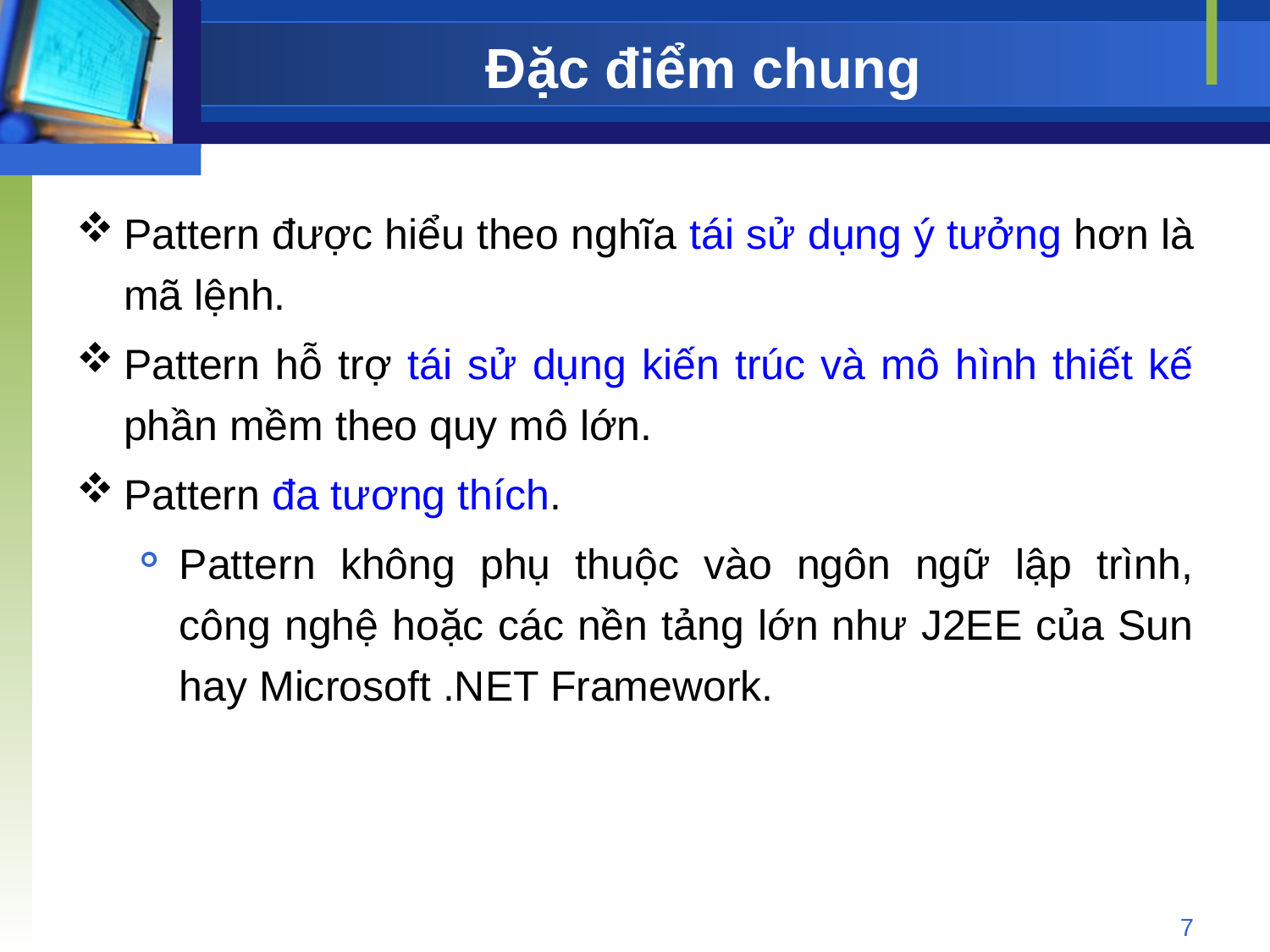

# Đặc điểm chung
Pattern được hiểu theo nghĩa tái sử dụng ý tưởng hơn là mã lệnh.
Pattern hỗ trợ tái sử dụng kiến trúc và mô hình thiết kế phần mềm theo quy mô lớn.
Pattern đa tương thích.
Pattern không phụ thuộc vào ngôn ngữ lập trình, công nghệ hoặc các nền tảng lớn như J2EE của Sun hay Microsoft .NET Framework.
7